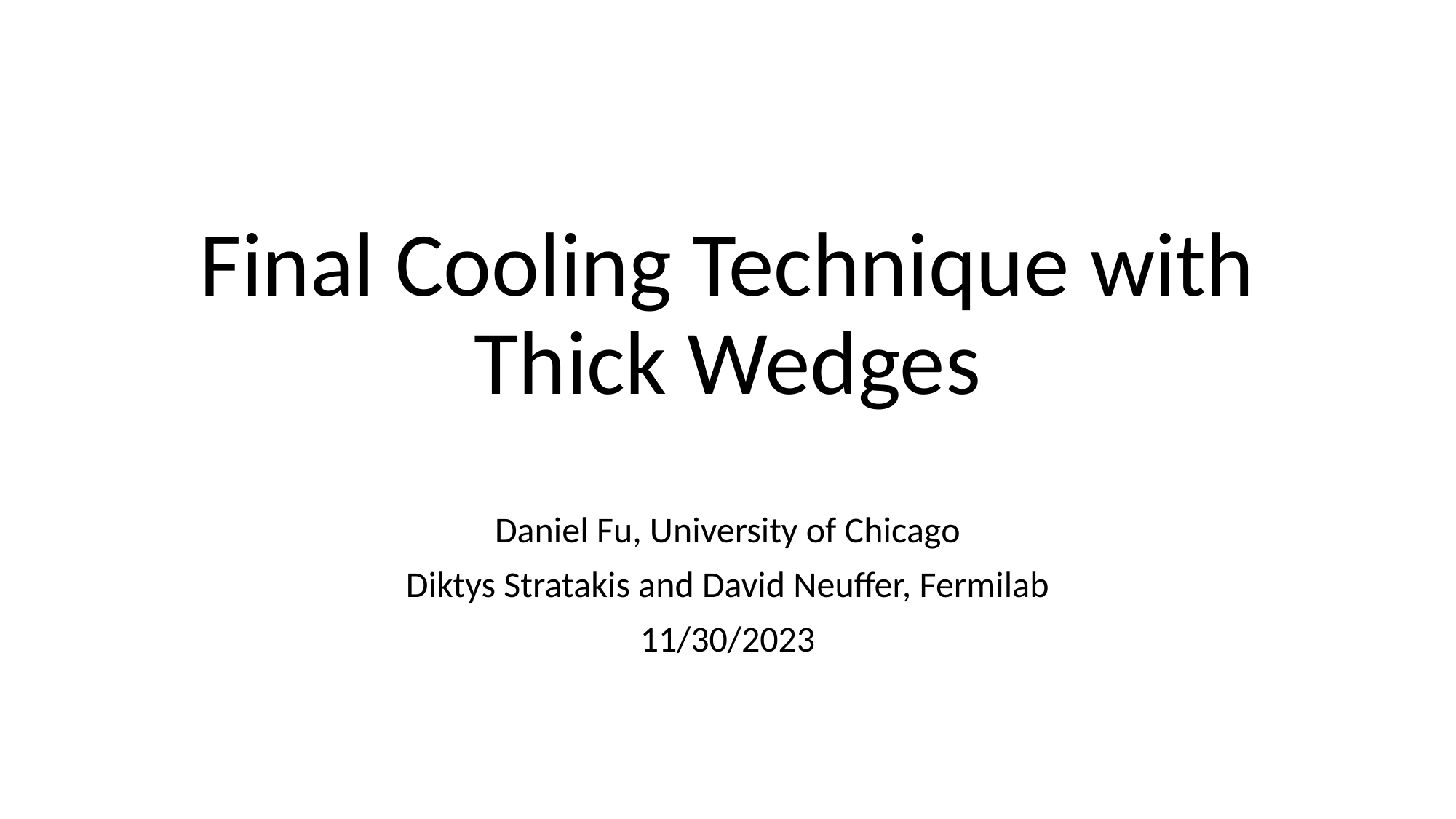

# Final Cooling Technique with Thick Wedges
Daniel Fu, University of Chicago
Diktys Stratakis and David Neuffer, Fermilab
11/30/2023